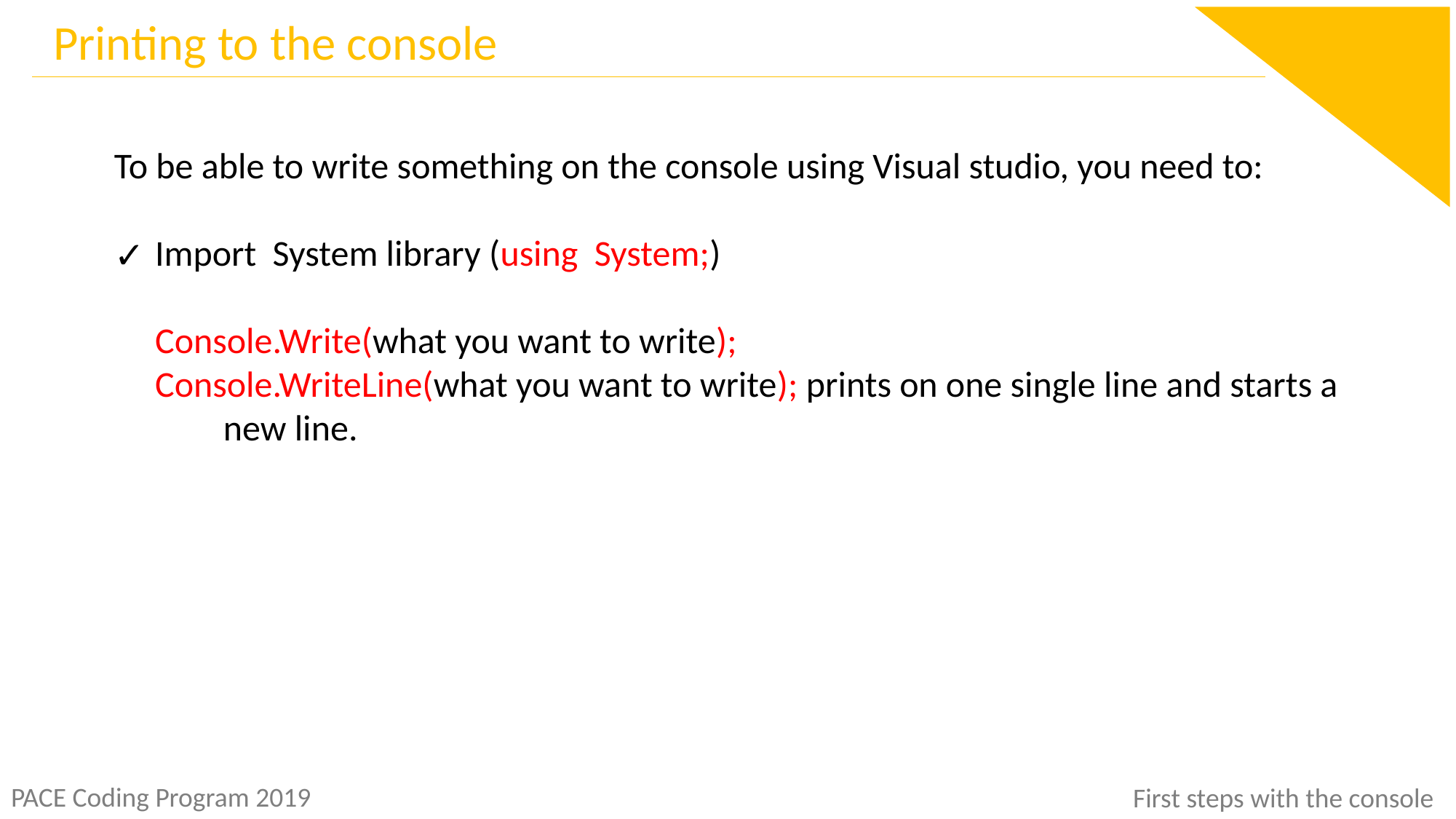

Printing to the console

To be able to write something on the console using Visual studio, you need to:

Import  System library (using  System;)

     Console.Write(what you want to write);
     Console.WriteLine(what you want to write); prints on one single line and starts a 	new line.
PACE Coding Program 2019
First steps with the console